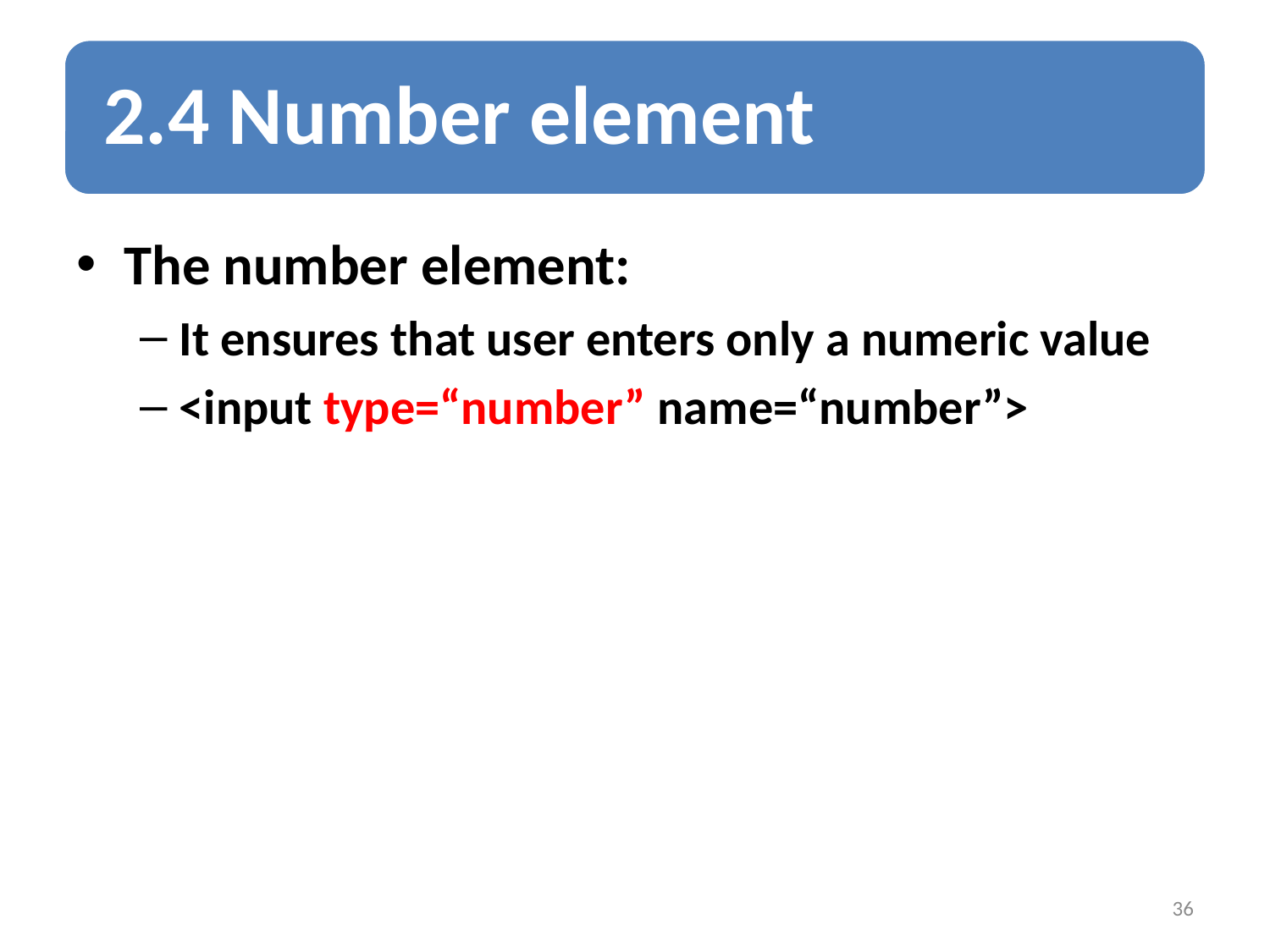

2.4 Number element
The number element:
It ensures that user enters only a numeric value
<input type=“number” name=“number”>
36